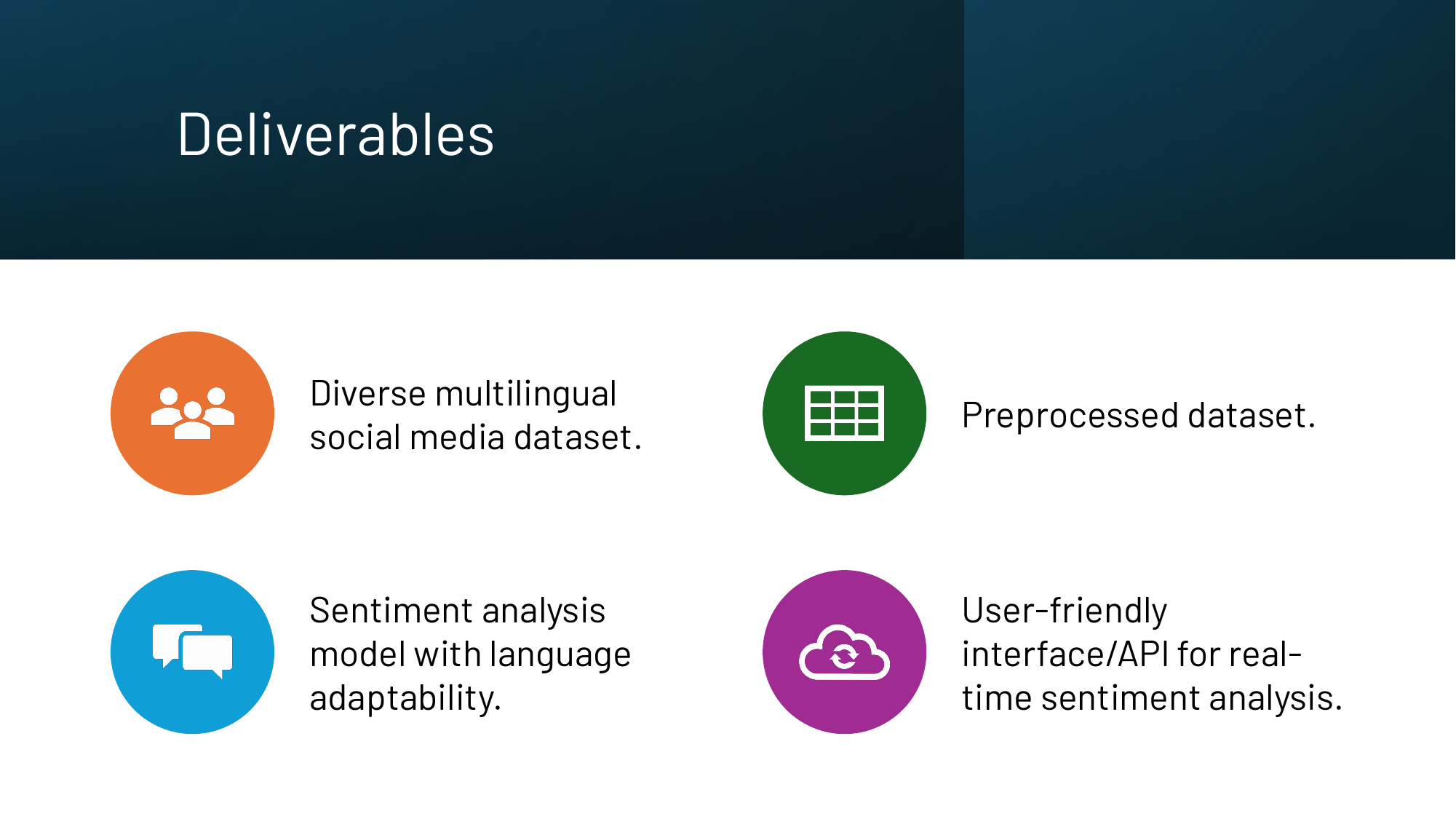

# Deliverables
Diverse multilingual social media dataset.
Preprocessed dataset.
Sentiment analysis model with language adaptability.
User-friendly interface/API for real-time sentiment analysis.